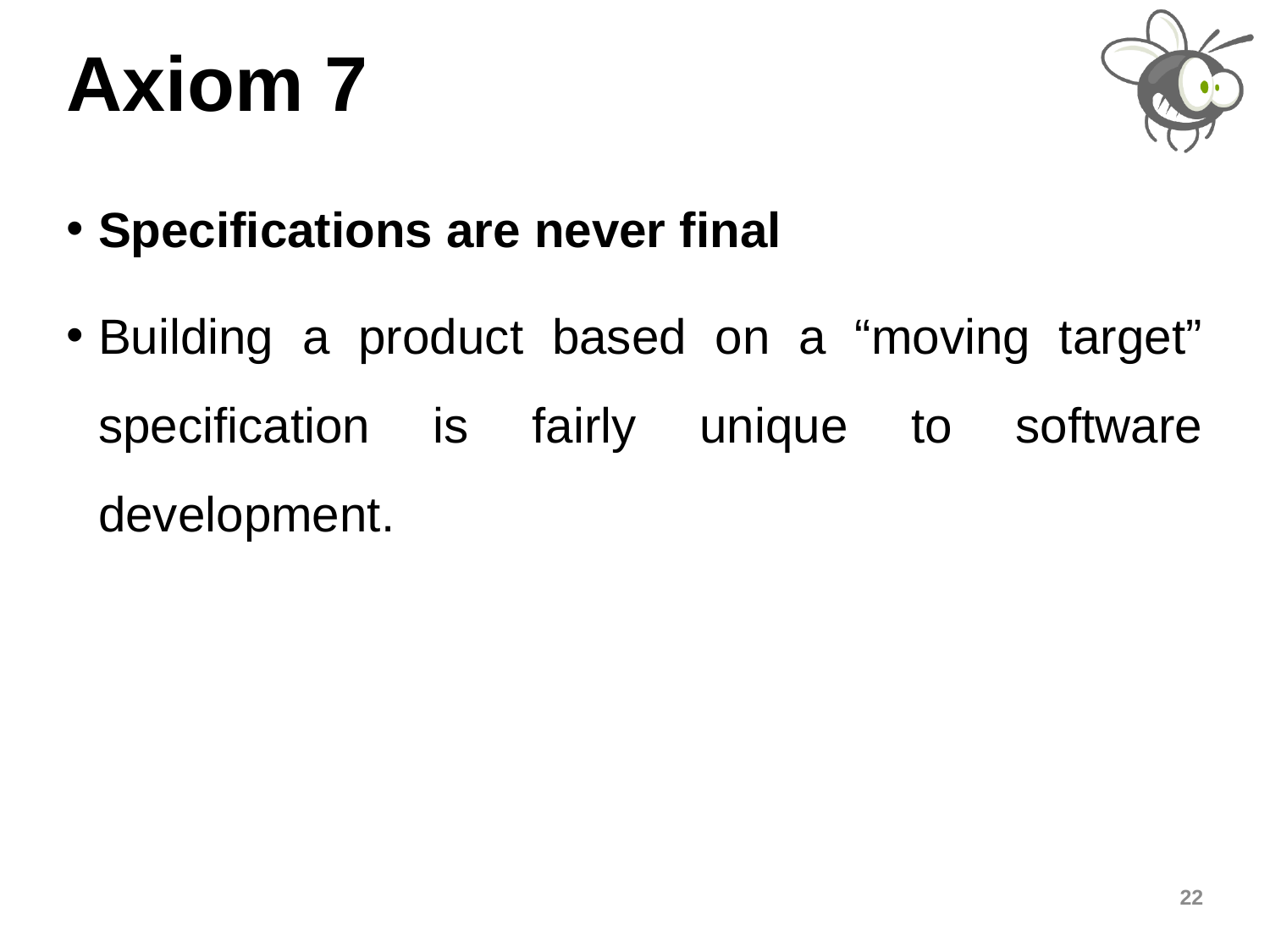

# Axiom 7
Specifications are never final
Building a product based on a “moving target” specification is fairly unique to software development.

22